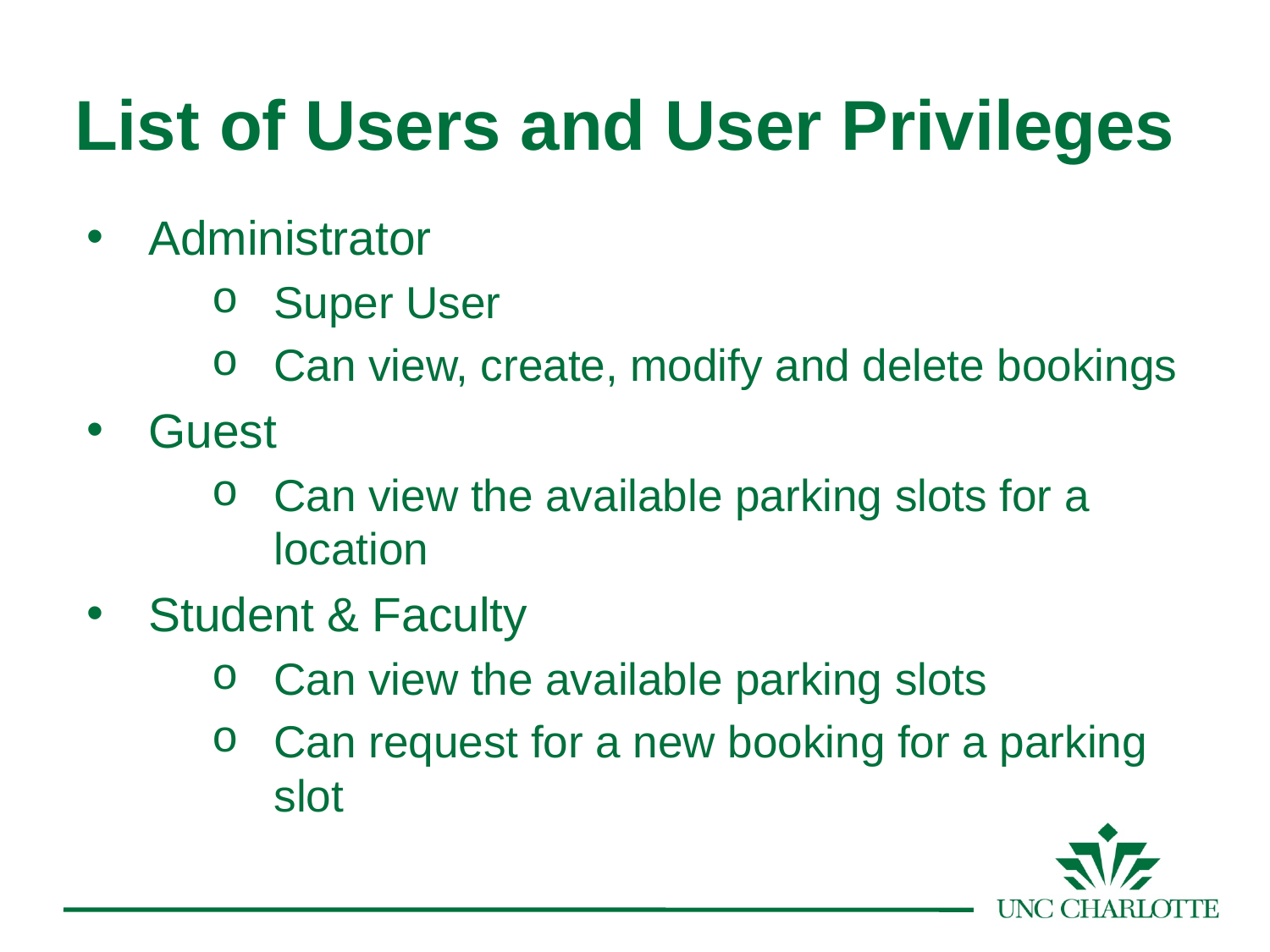

# List of Users and User Privileges
Administrator
Super User
Can view, create, modify and delete bookings
Guest
Can view the available parking slots for a location
Student & Faculty
Can view the available parking slots
Can request for a new booking for a parking slot